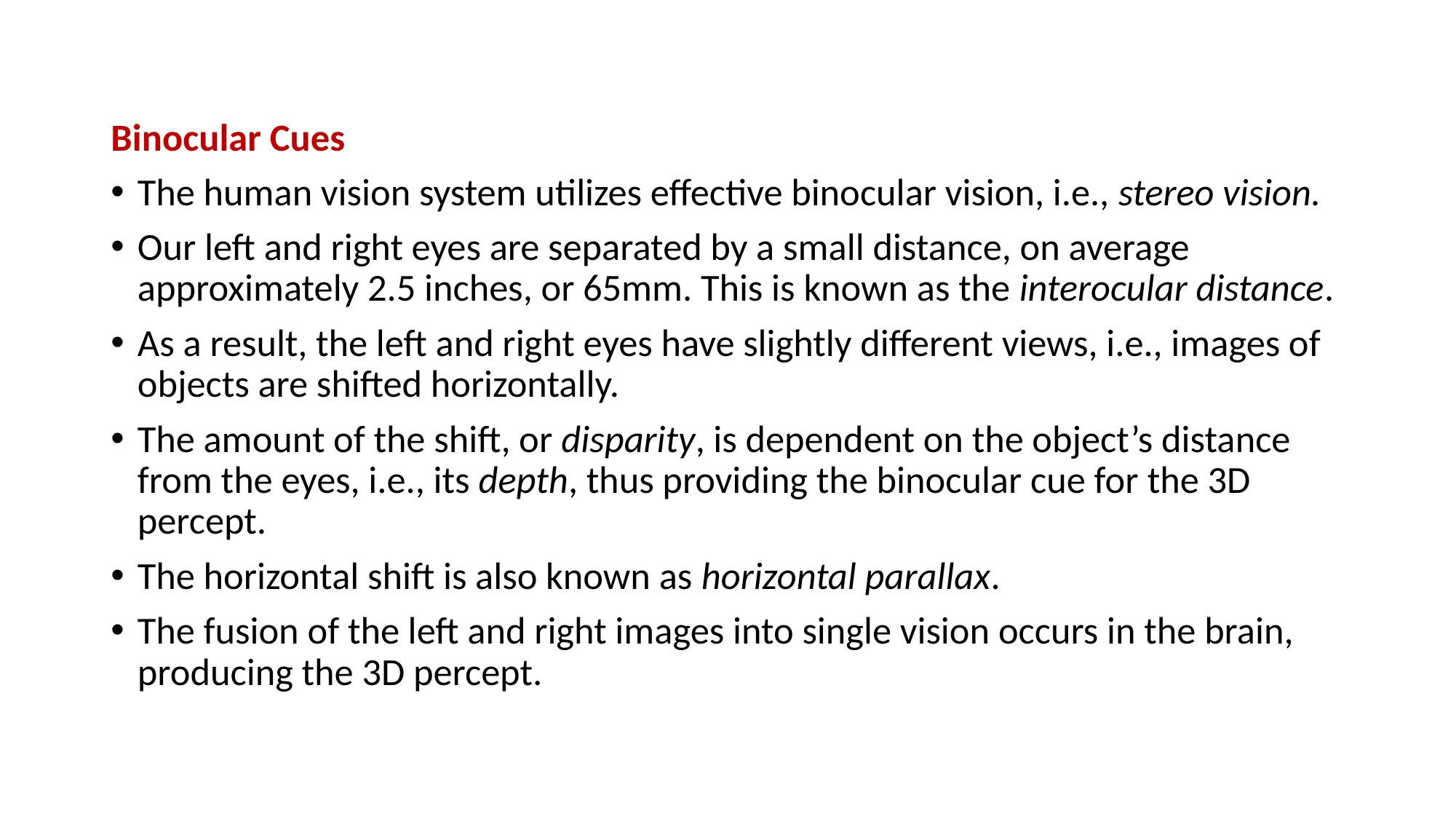

Binocular Cues
The human vision system utilizes effective binocular vision, i.e., stereo vision.
Our left and right eyes are separated by a small distance, on average approximately 2.5 inches, or 65mm. This is known as the interocular distance.
As a result, the left and right eyes have slightly different views, i.e., images of objects are shifted horizontally.
The amount of the shift, or disparity, is dependent on the object’s distance from the eyes, i.e., its depth, thus providing the binocular cue for the 3D percept.
The horizontal shift is also known as horizontal parallax.
The fusion of the left and right images into single vision occurs in the brain, producing the 3D percept.